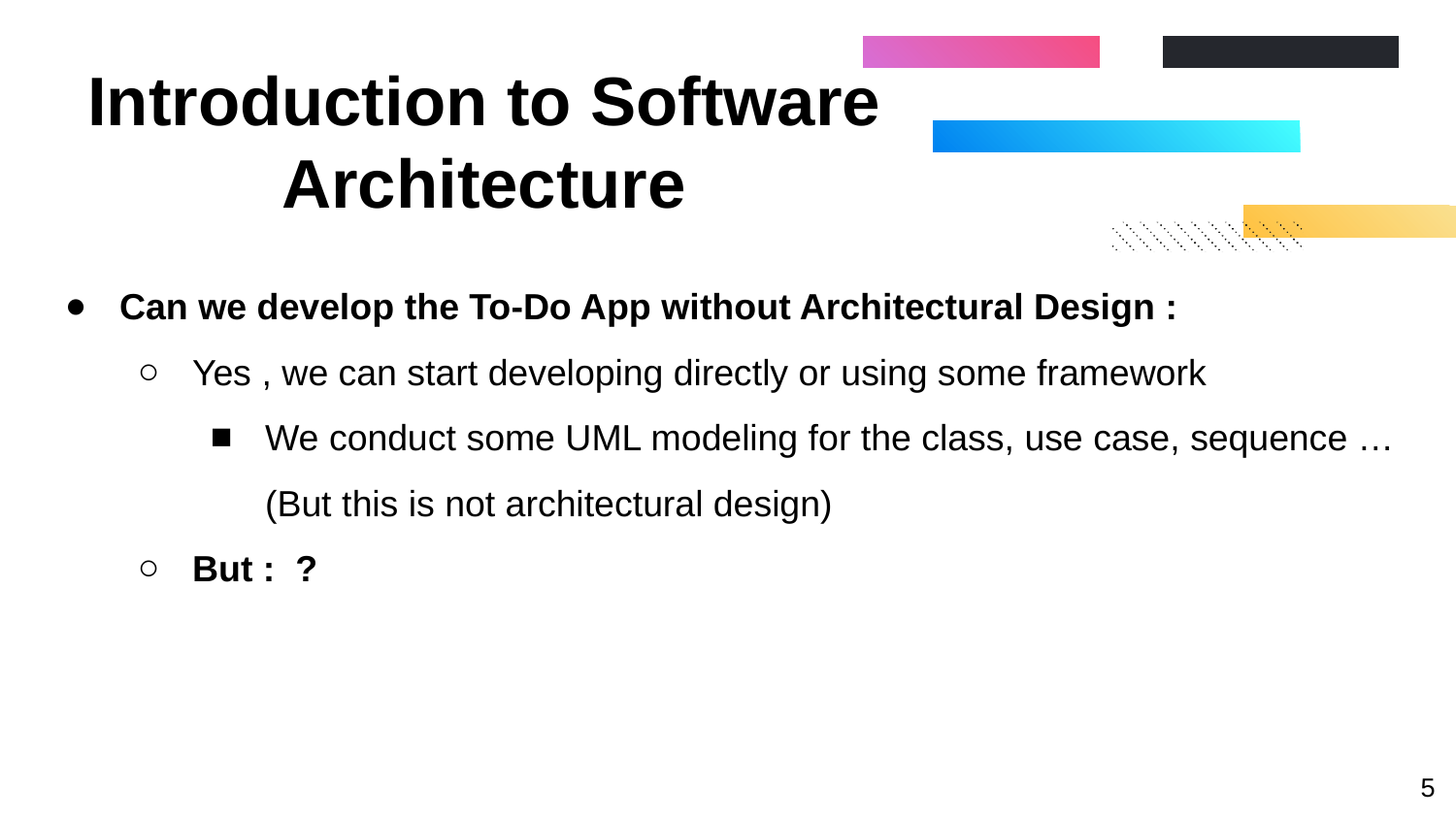

# Introduction to Software Architecture
Can we develop the To-Do App without Architectural Design :
Yes , we can start developing directly or using some framework
We conduct some UML modeling for the class, use case, sequence …(But this is not architectural design)
But :  ?

5